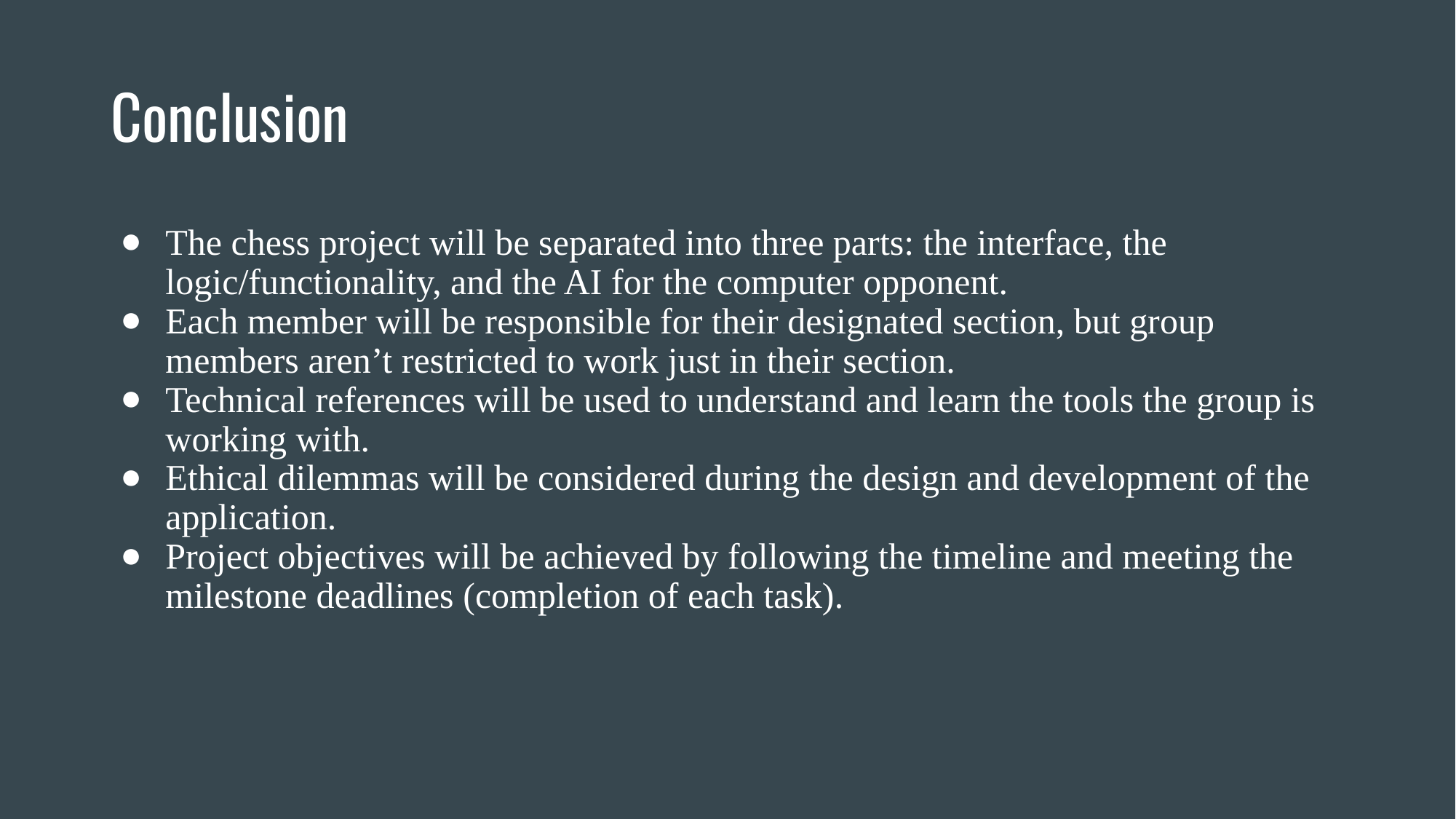

# Conclusion
The chess project will be separated into three parts: the interface, the logic/functionality, and the AI for the computer opponent.
Each member will be responsible for their designated section, but group members aren’t restricted to work just in their section.
Technical references will be used to understand and learn the tools the group is working with.
Ethical dilemmas will be considered during the design and development of the application.
Project objectives will be achieved by following the timeline and meeting the milestone deadlines (completion of each task).